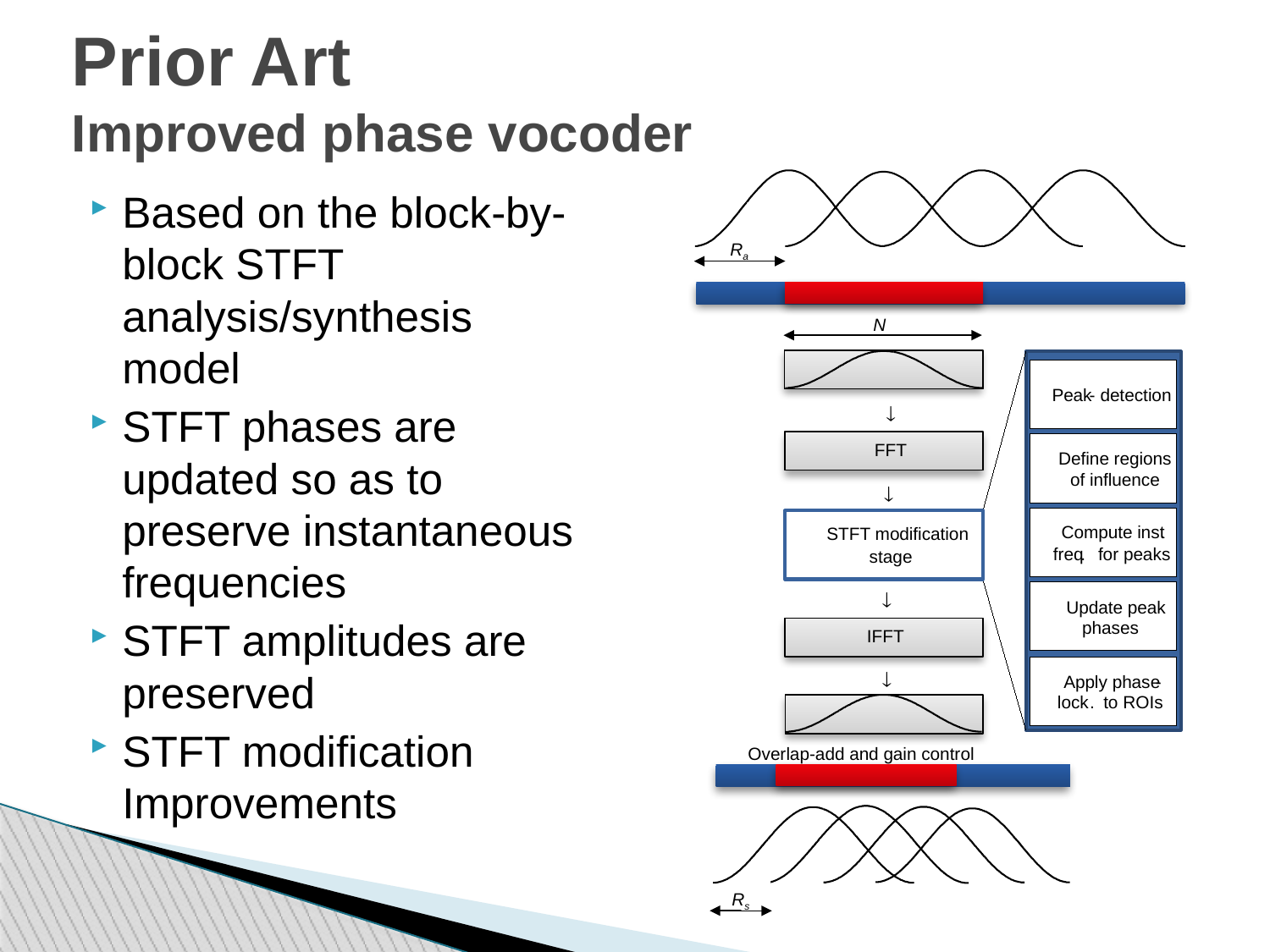

Prior Art
Improved phase vocoder

Ra

N

↓

FFT
↓

STFT modification
stage
↓

IFFT
↓

Overlap-add and gain control

Rs

Based on the block-by-block STFT analysis/synthesis model
STFT phases are updated so as to preserve instantaneous frequencies
STFT amplitudes are preserved
STFT modification Improvements

Peak
-
detection

Define regions
of influence

Compute inst
.
freq
.
for peaks

Update peak
phases

Apply phase
-
lock
.
to ROIs